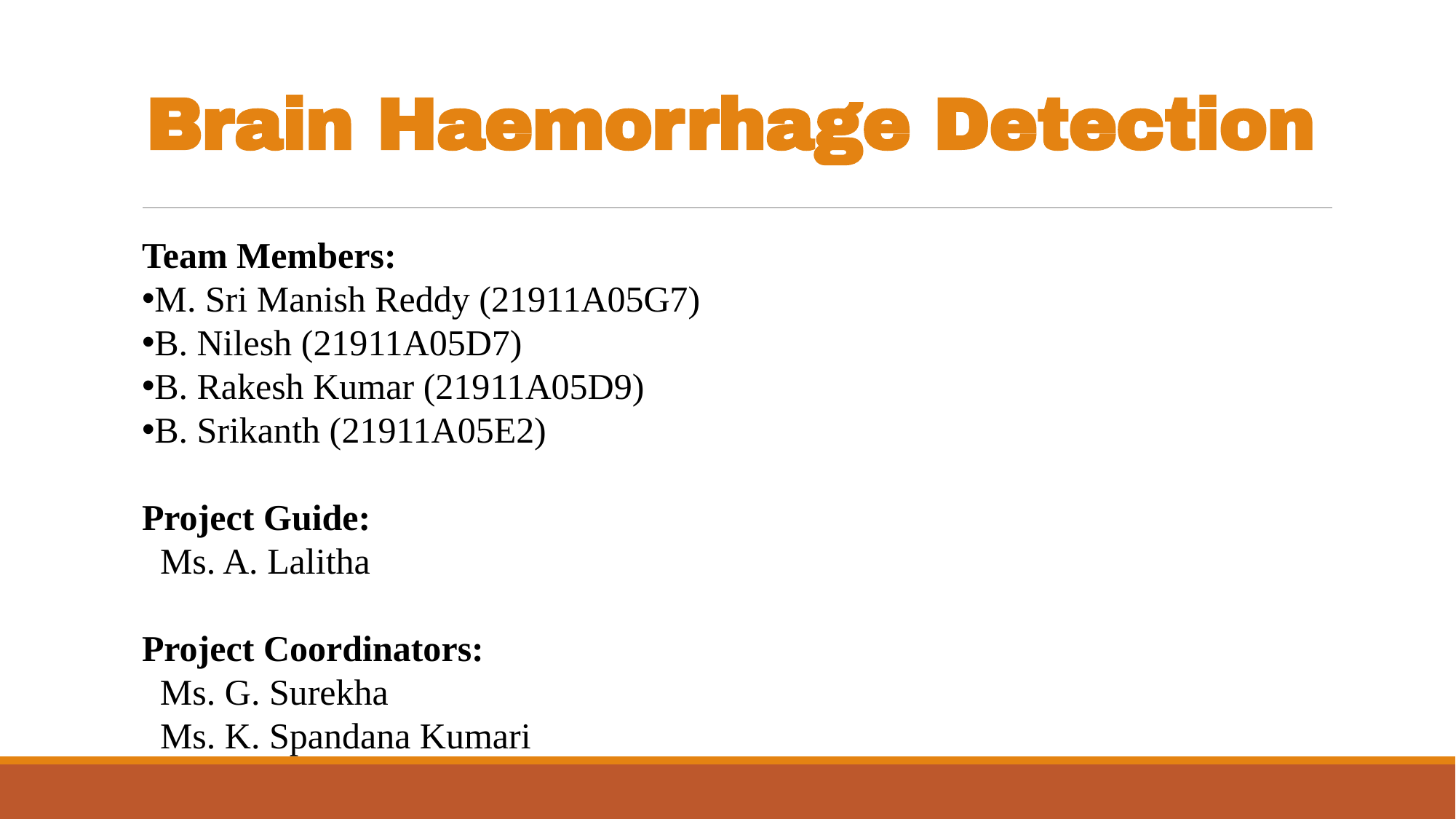

# Brain Haemorrhage Detection
Team Members:
M. Sri Manish Reddy (21911A05G7)
B. Nilesh (21911A05D7)
B. Rakesh Kumar (21911A05D9)
B. Srikanth (21911A05E2)
Project Guide:
  Ms. A. Lalitha
Project Coordinators:
  Ms. G. Surekha
  Ms. K. Spandana Kumari